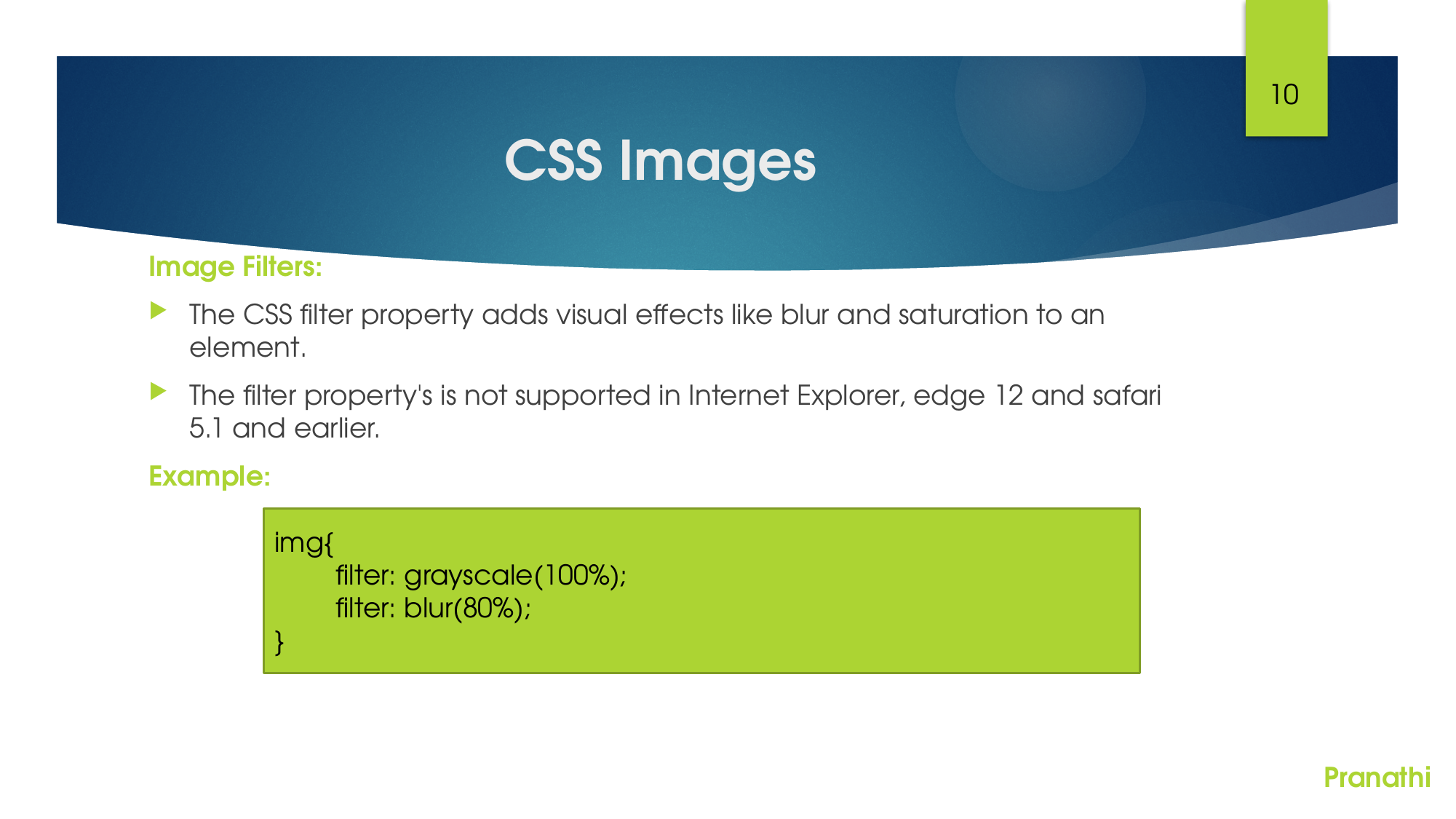

10
# CSS Images
Image Filters:
The CSS filter property adds visual effects like blur and saturation to an element.
The filter property's is not supported in Internet Explorer, edge 12 and safari 5.1 and earlier.
Example:

img{
        filter: grayscale(100%);
        filter: blur(80%);
}
Pranathi